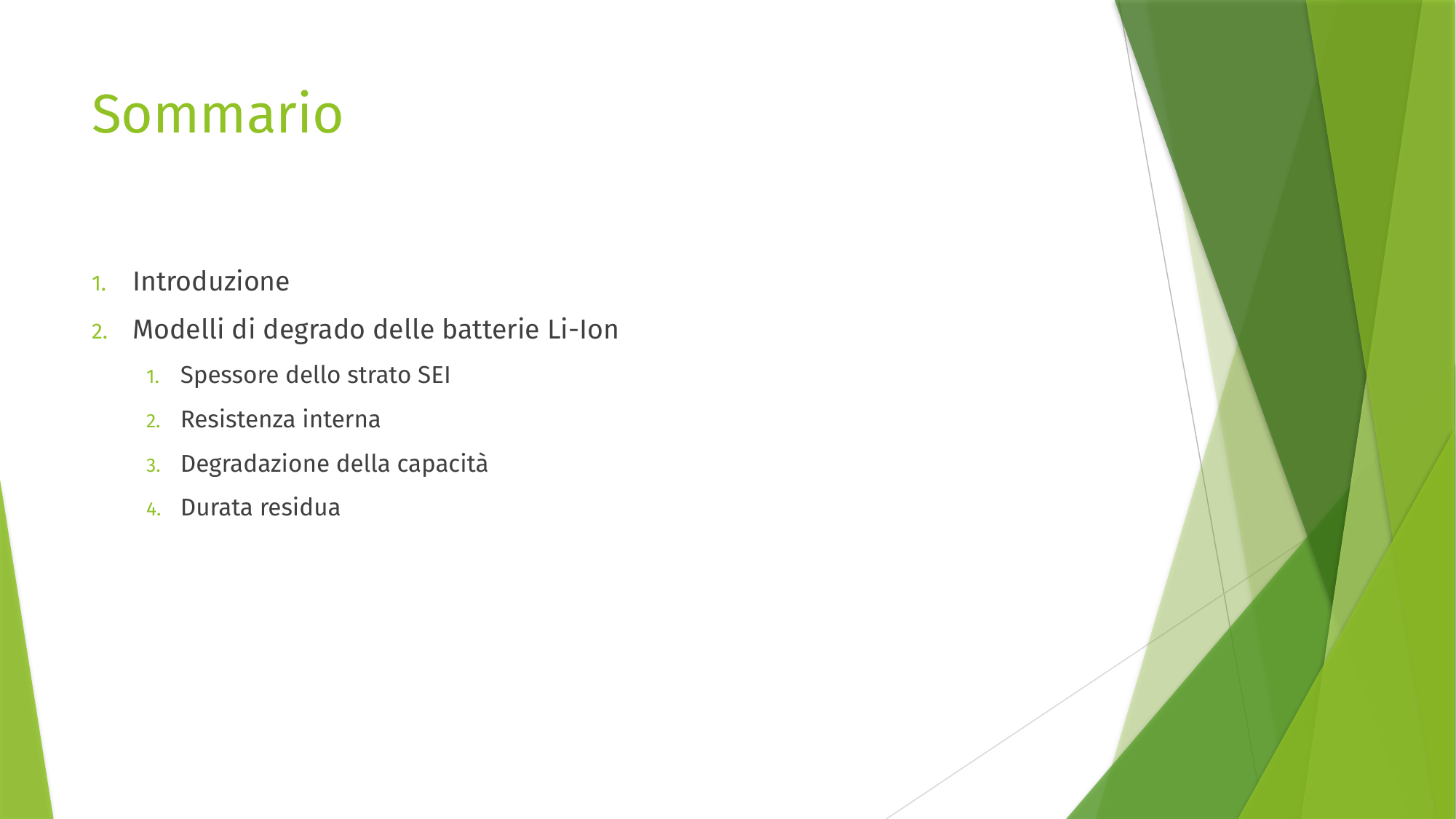

# Sommario
Introduzione
Modelli di degrado delle batterie Li-Ion
Spessore dello strato SEI
Resistenza interna
Degradazione della capacità
Durata residua